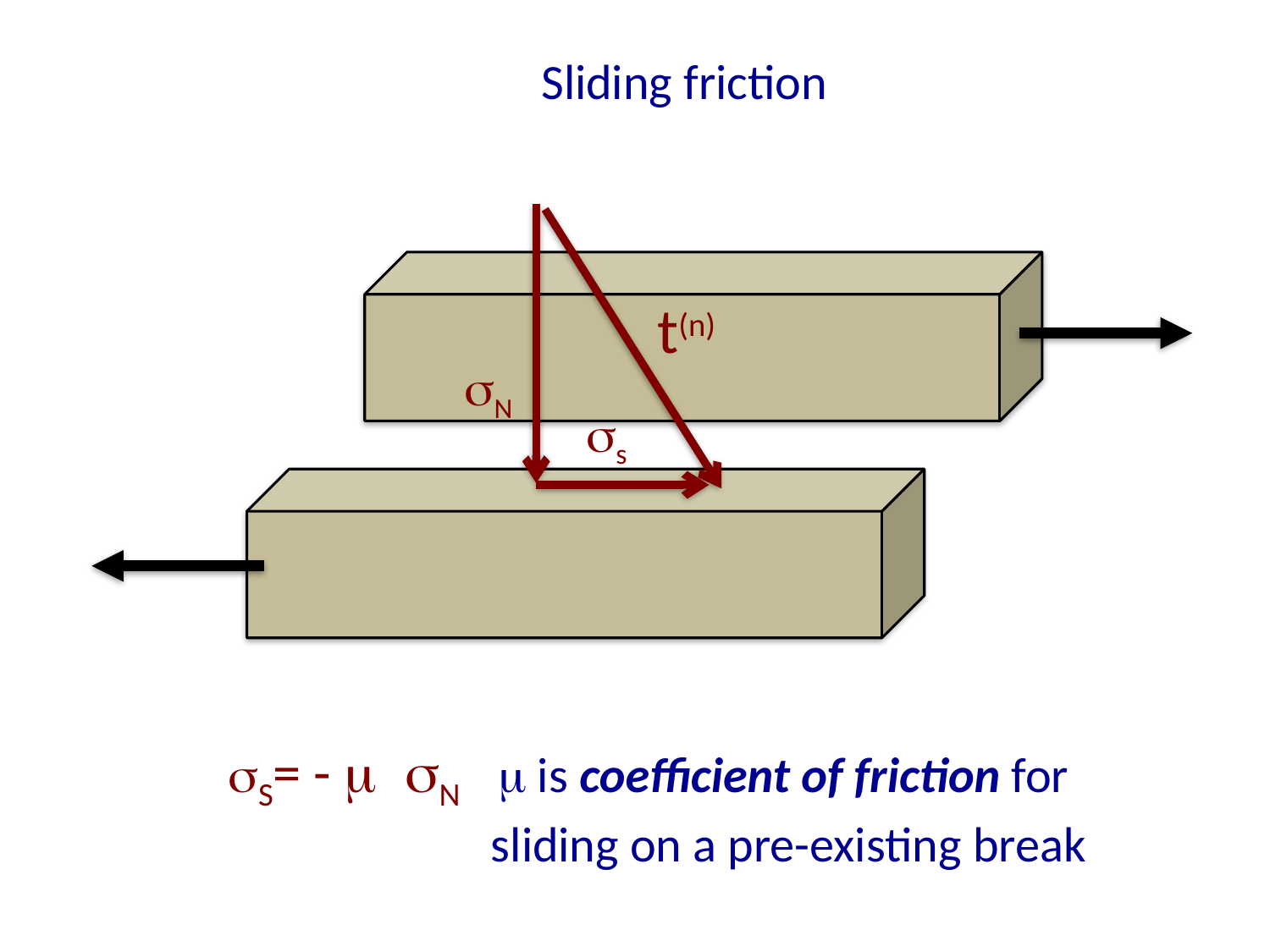

# Sliding friction
σN
σs

t(n)
σS= - μ σN   μ is coefficient of friction for sliding on a pre-existing break